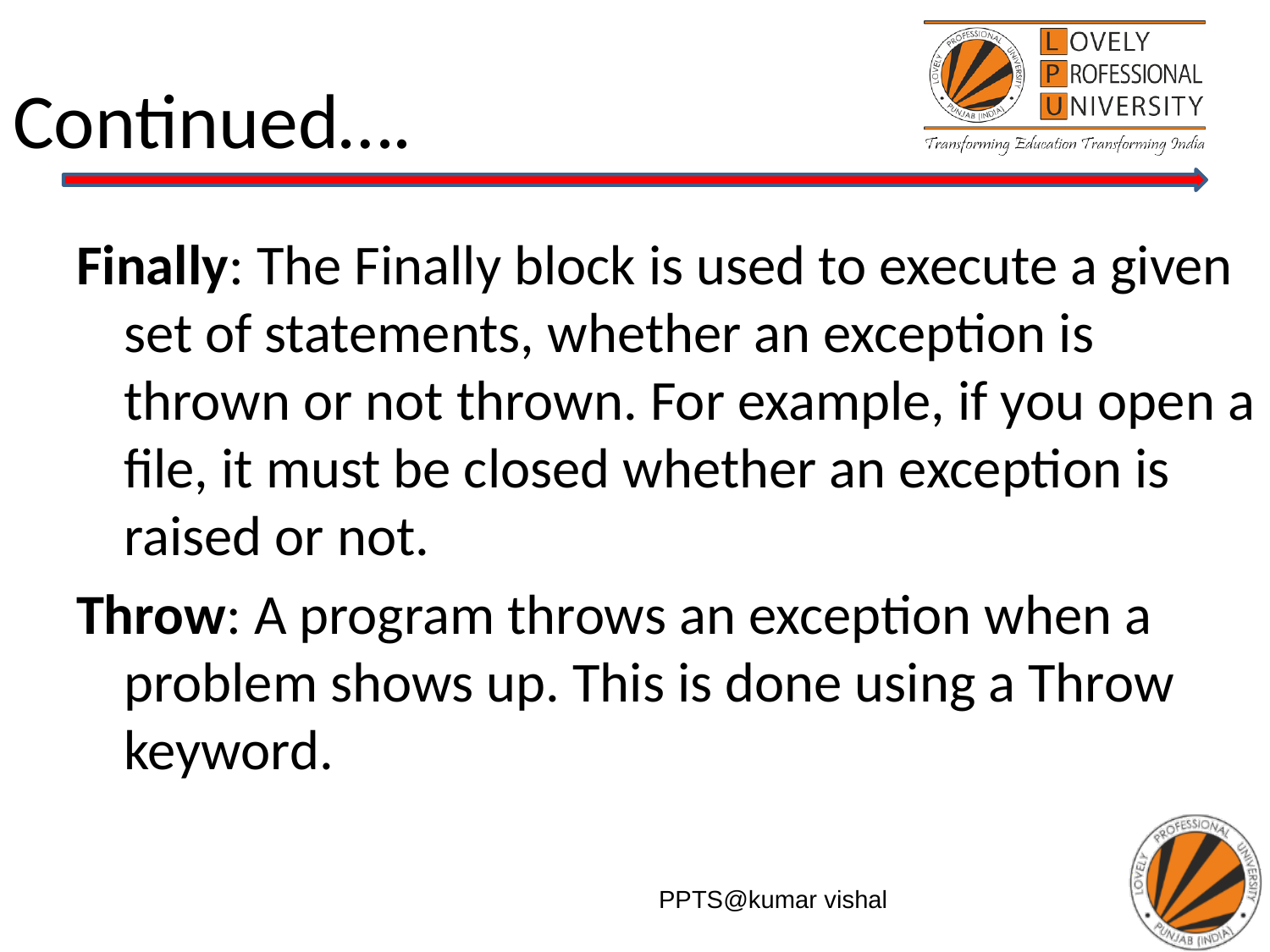

Continued….
Finally: The Finally block is used to execute a given set of statements, whether an exception is thrown or not thrown. For example, if you open a file, it must be closed whether an exception is raised or not.
Throw: A program throws an exception when a problem shows up. This is done using a Throw keyword.